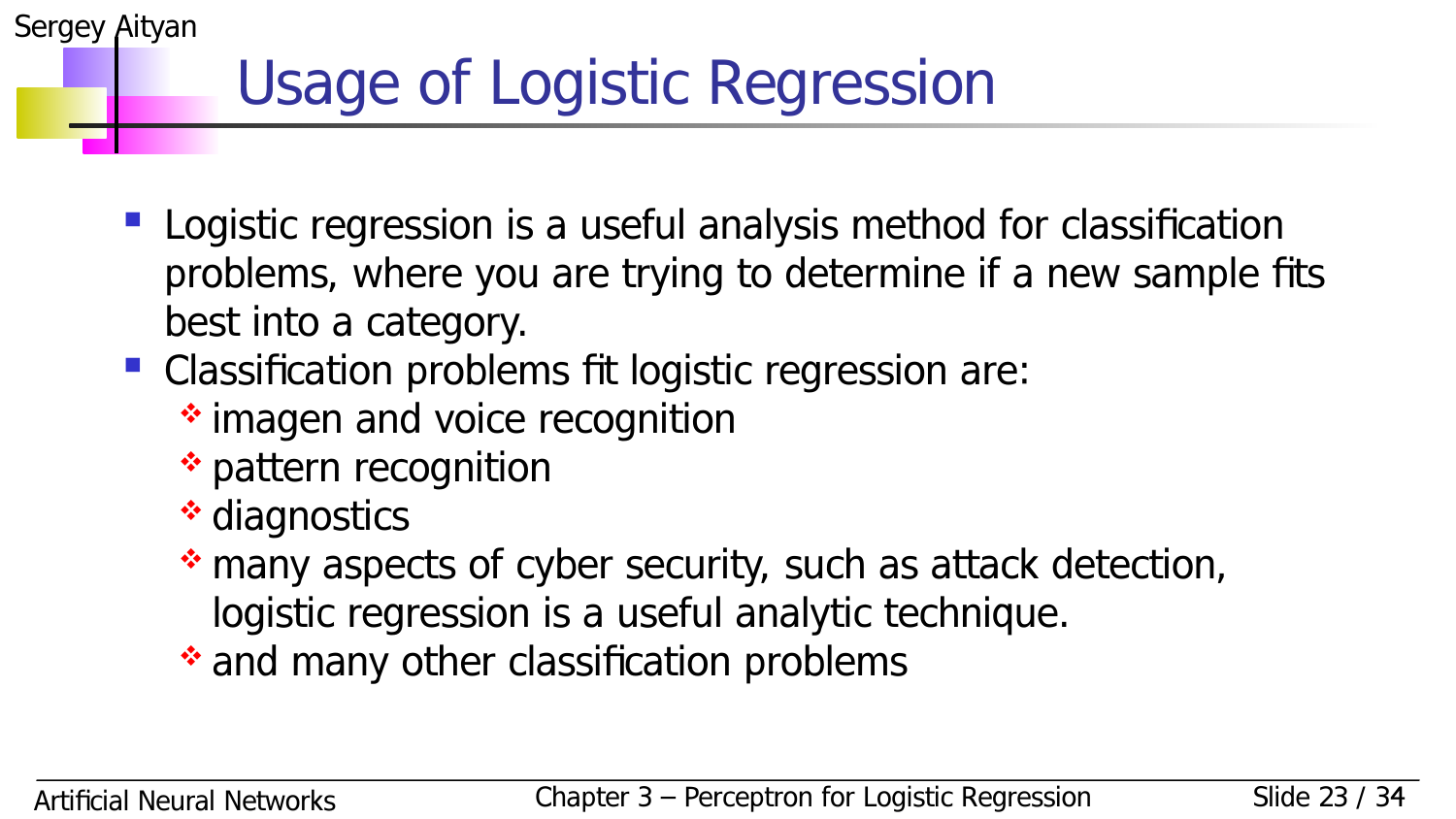

# Usage of Logistic Regression
Logistic regression is a useful analysis method for classification problems, where you are trying to determine if a new sample fits best into a category.
Classification problems fit logistic regression are:
imagen and voice recognition
pattern recognition
diagnostics
many aspects of cyber security, such as attack detection, logistic regression is a useful analytic technique.
and many other classification problems